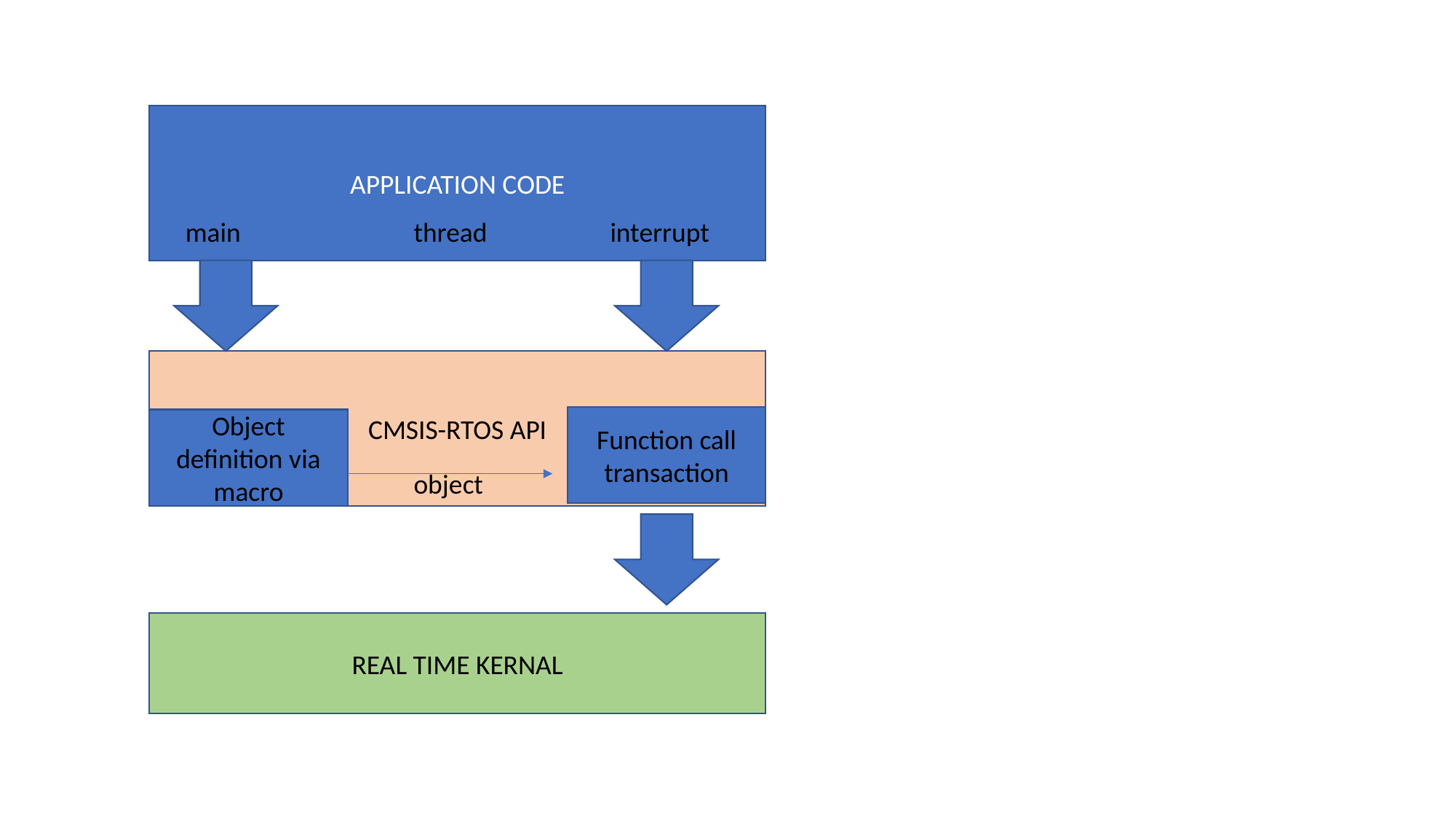

APPLICATION CODE
main
thread
interrupt

CMSIS-RTOS API
Function call transaction
Object definition via macro
object

REAL TIME KERNAL